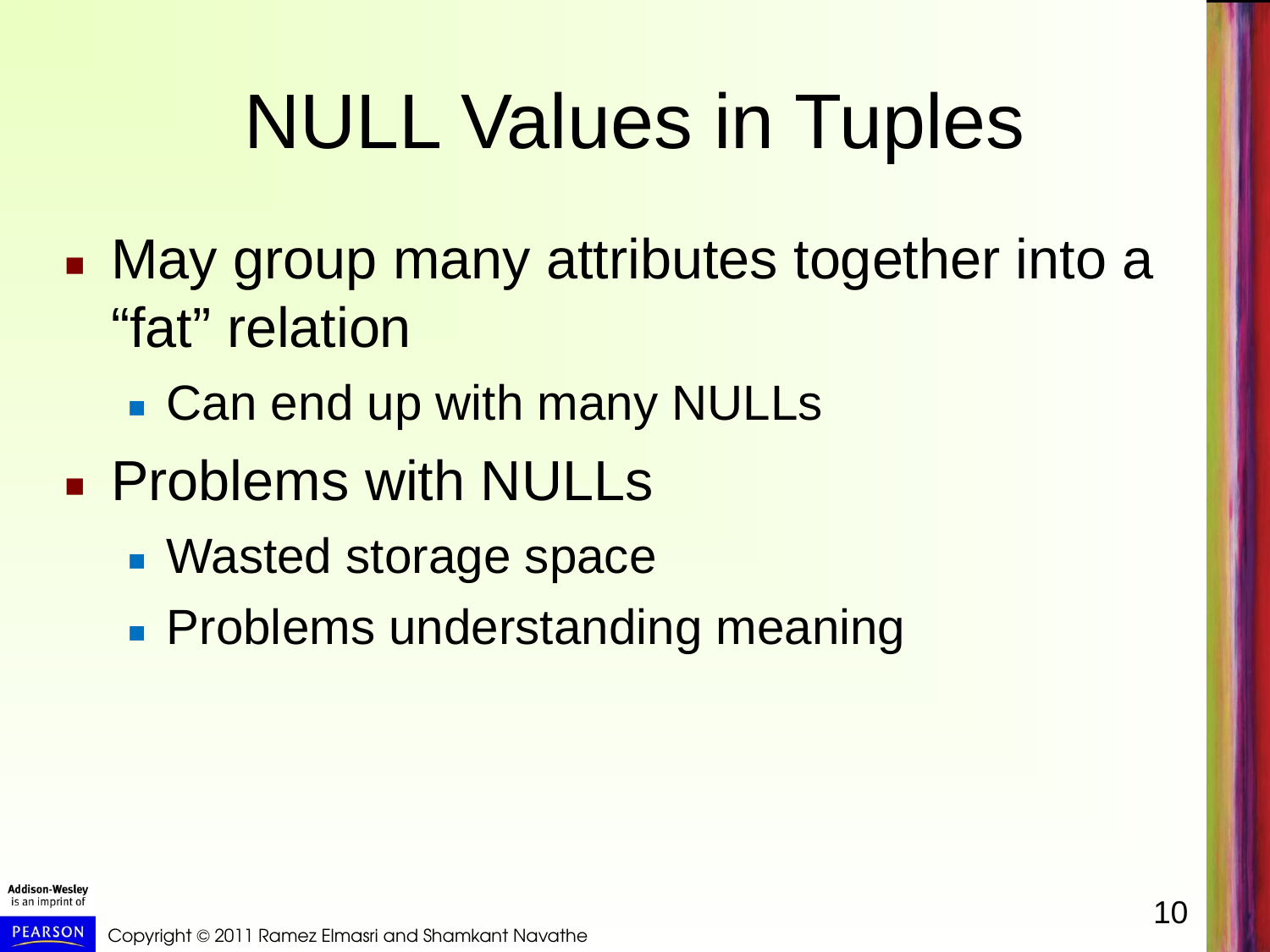

# NULL Values in Tuples
May group many attributes together into a “fat” relation
Can end up with many NULLs
Problems with NULLs
Wasted storage space
Problems understanding meaning
10